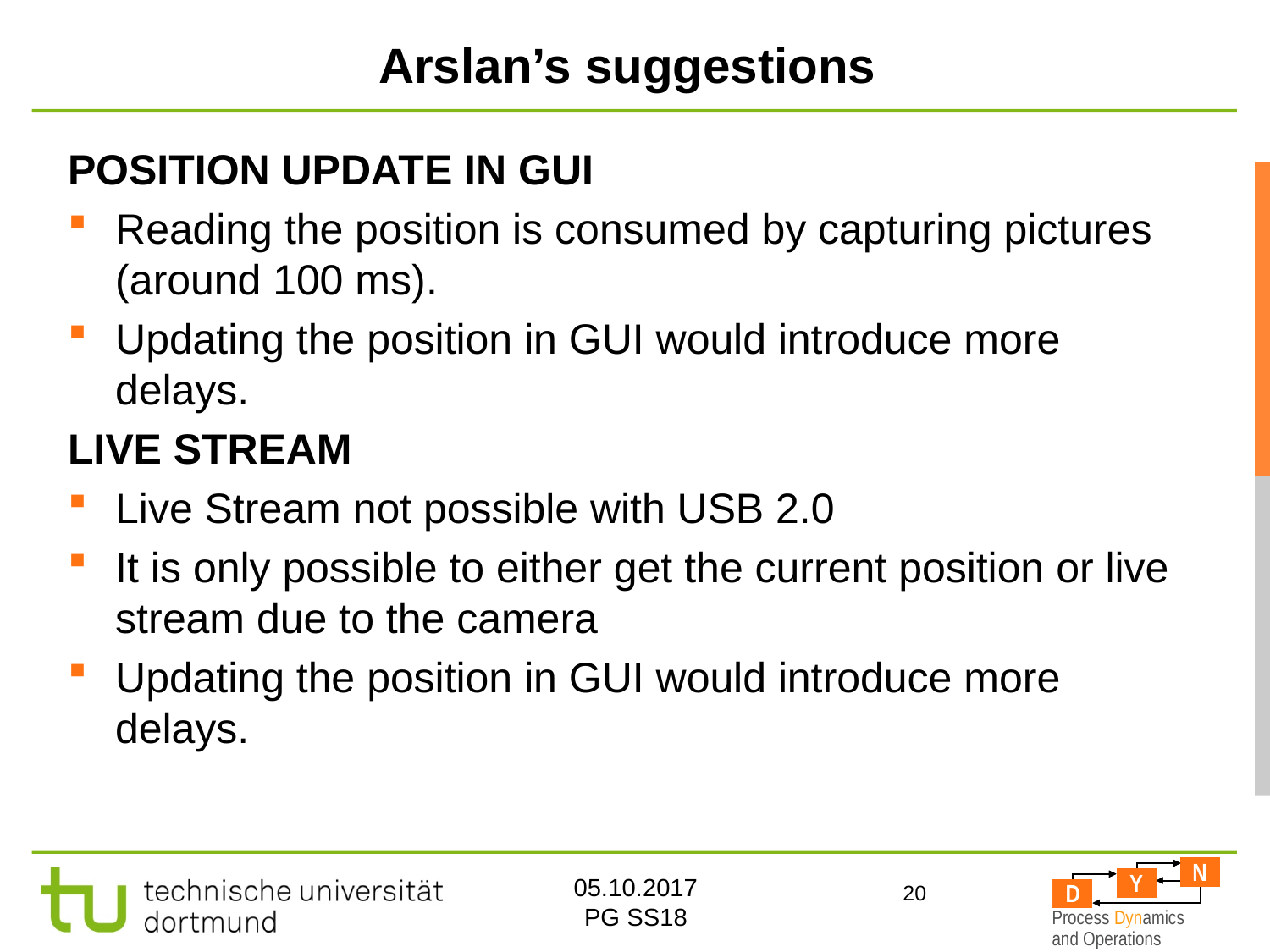

# Arslan’s suggestions
POSITION UPDATE IN GUI
Reading the position is consumed by capturing pictures (around 100 ms).
Updating the position in GUI would introduce more delays.
LIVE STREAM
Live Stream not possible with USB 2.0
It is only possible to either get the current position or live stream due to the camera
Updating the position in GUI would introduce more delays.
20